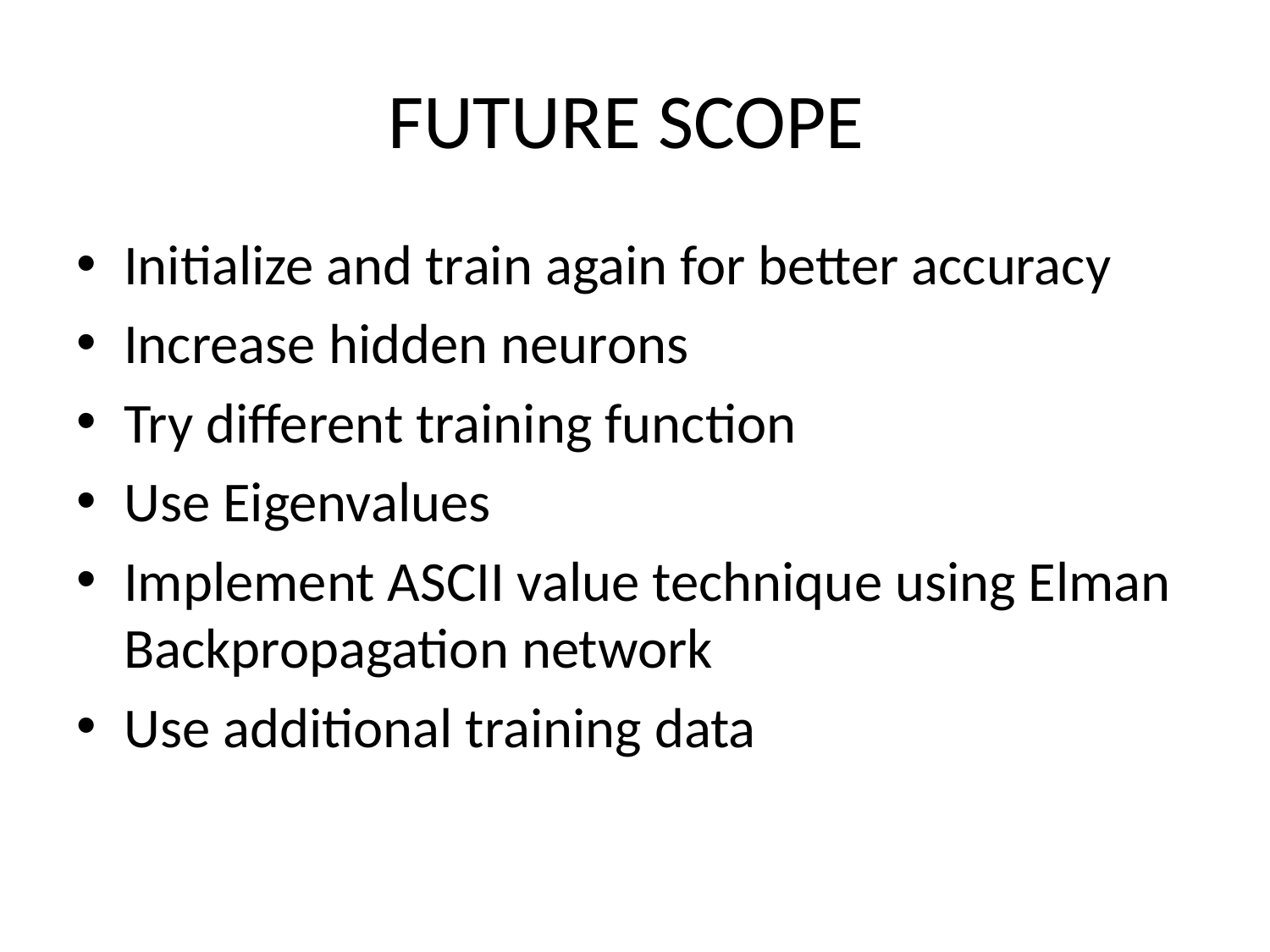

# FUTURE SCOPE
Initialize and train again for better accuracy
Increase hidden neurons
Try different training function
Use Eigenvalues
Implement ASCII value technique using Elman Backpropagation network
Use additional training data